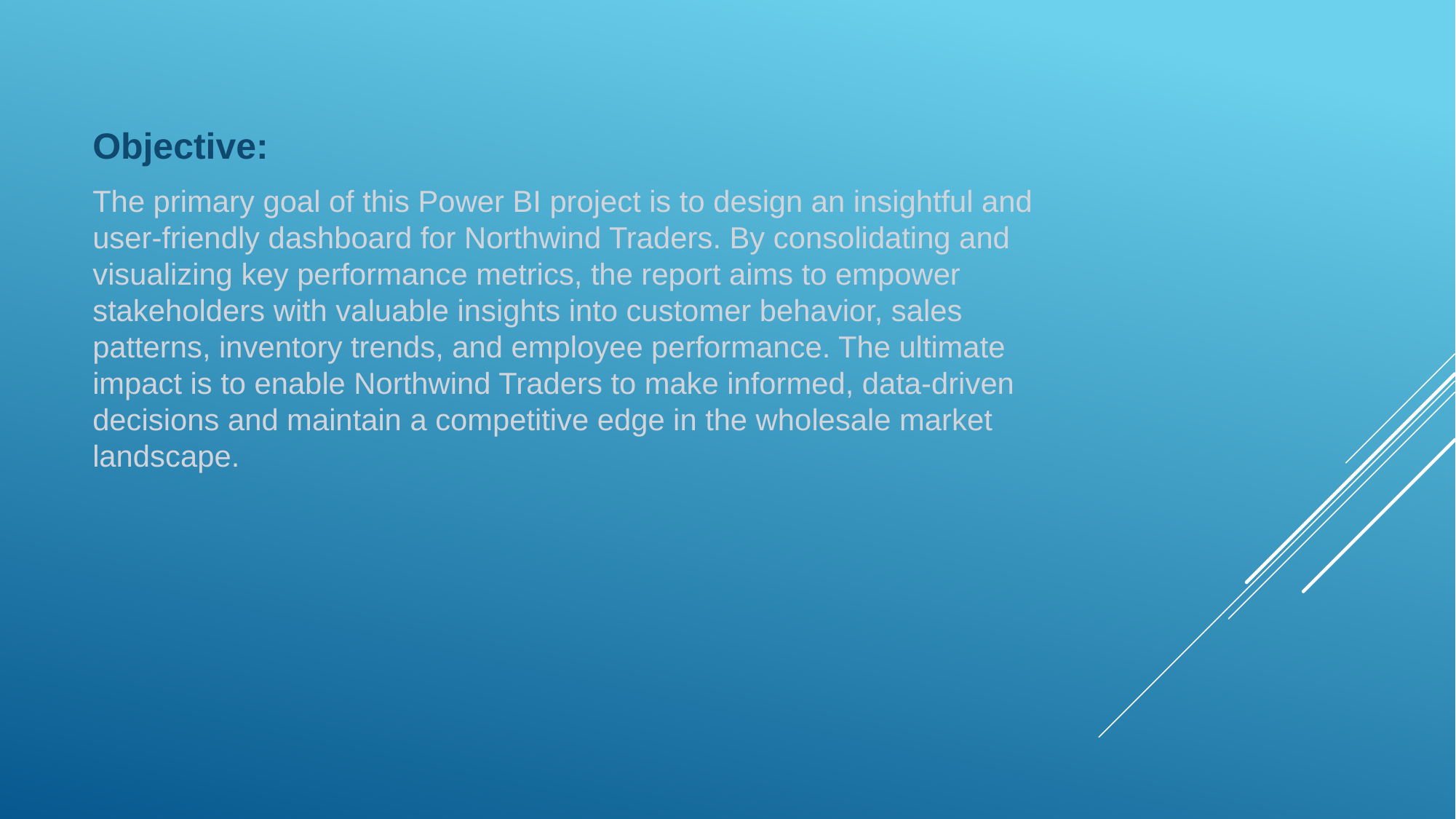

Objective:
The primary goal of this Power BI project is to design an insightful and user-friendly dashboard for Northwind Traders. By consolidating and visualizing key performance metrics, the report aims to empower stakeholders with valuable insights into customer behavior, sales patterns, inventory trends, and employee performance. The ultimate impact is to enable Northwind Traders to make informed, data-driven decisions and maintain a competitive edge in the wholesale market landscape.